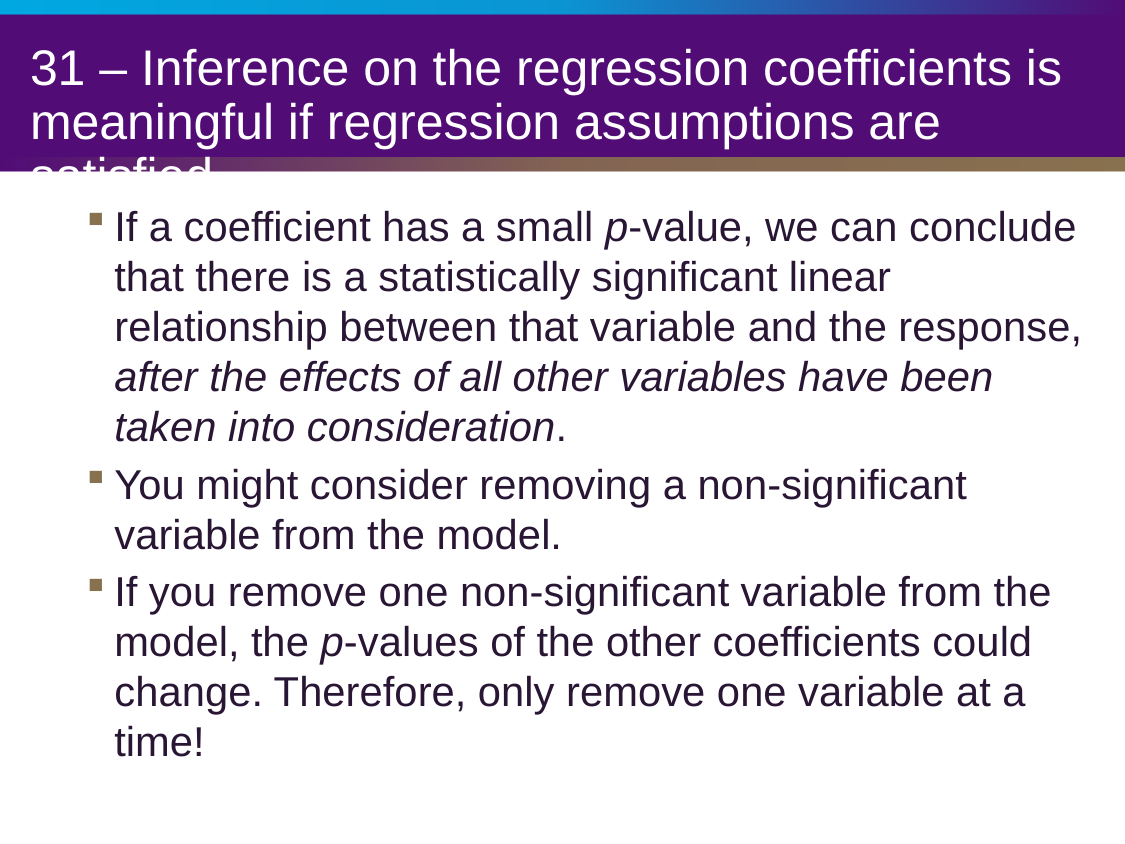

# 31 – Inference on the regression coefficients is meaningful if regression assumptions are satisfied.
If a coefficient has a small p-value, we can conclude that there is a statistically significant linear relationship between that variable and the response, after the effects of all other variables have been taken into consideration.
You might consider removing a non-significant variable from the model.
If you remove one non-significant variable from the model, the p-values of the other coefficients could change. Therefore, only remove one variable at a time!